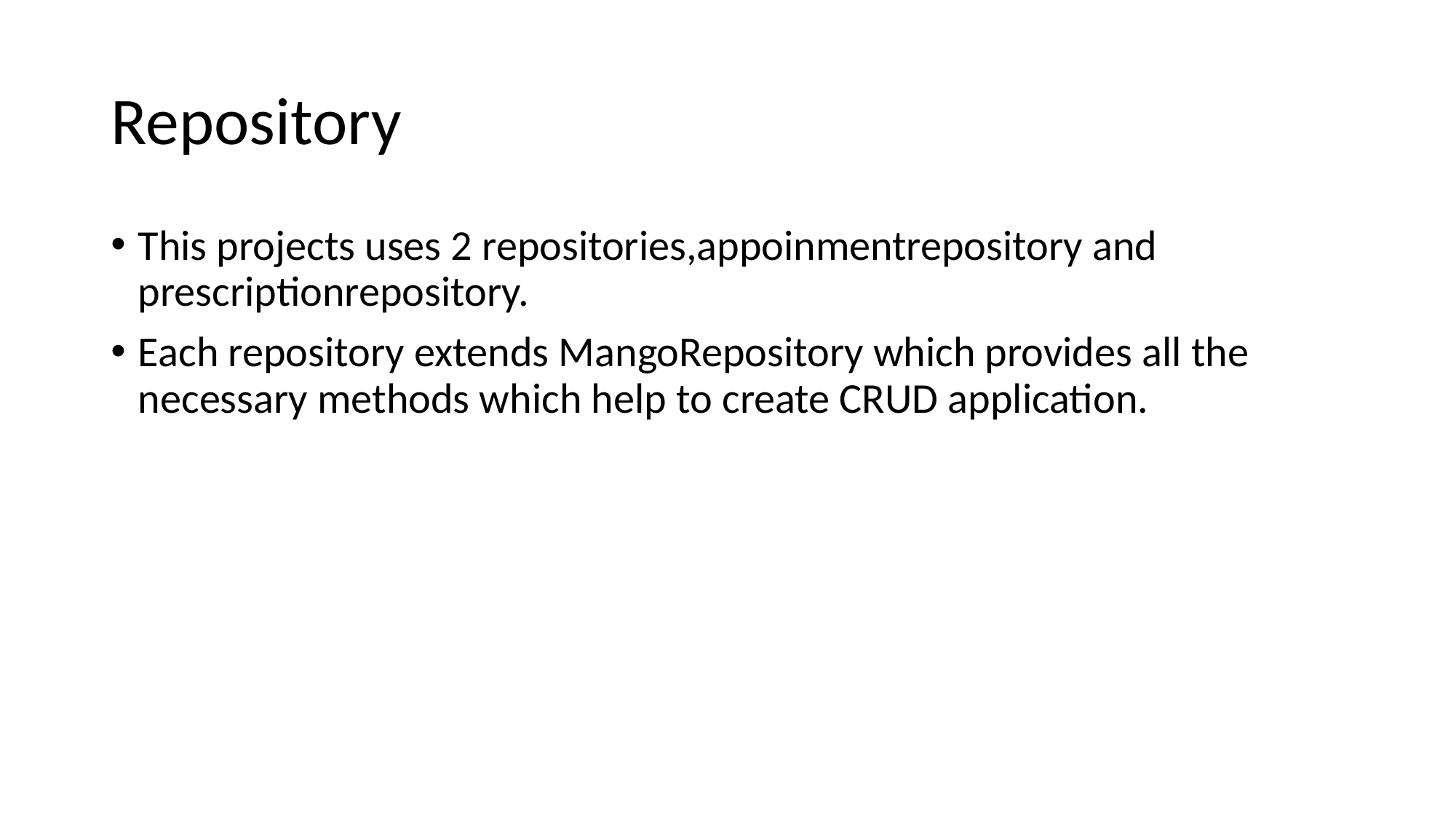

# Repository
This projects uses 2 repositories,appoinmentrepository and prescriptionrepository.
Each repository extends MangoRepository which provides all the necessary methods which help to create CRUD application.